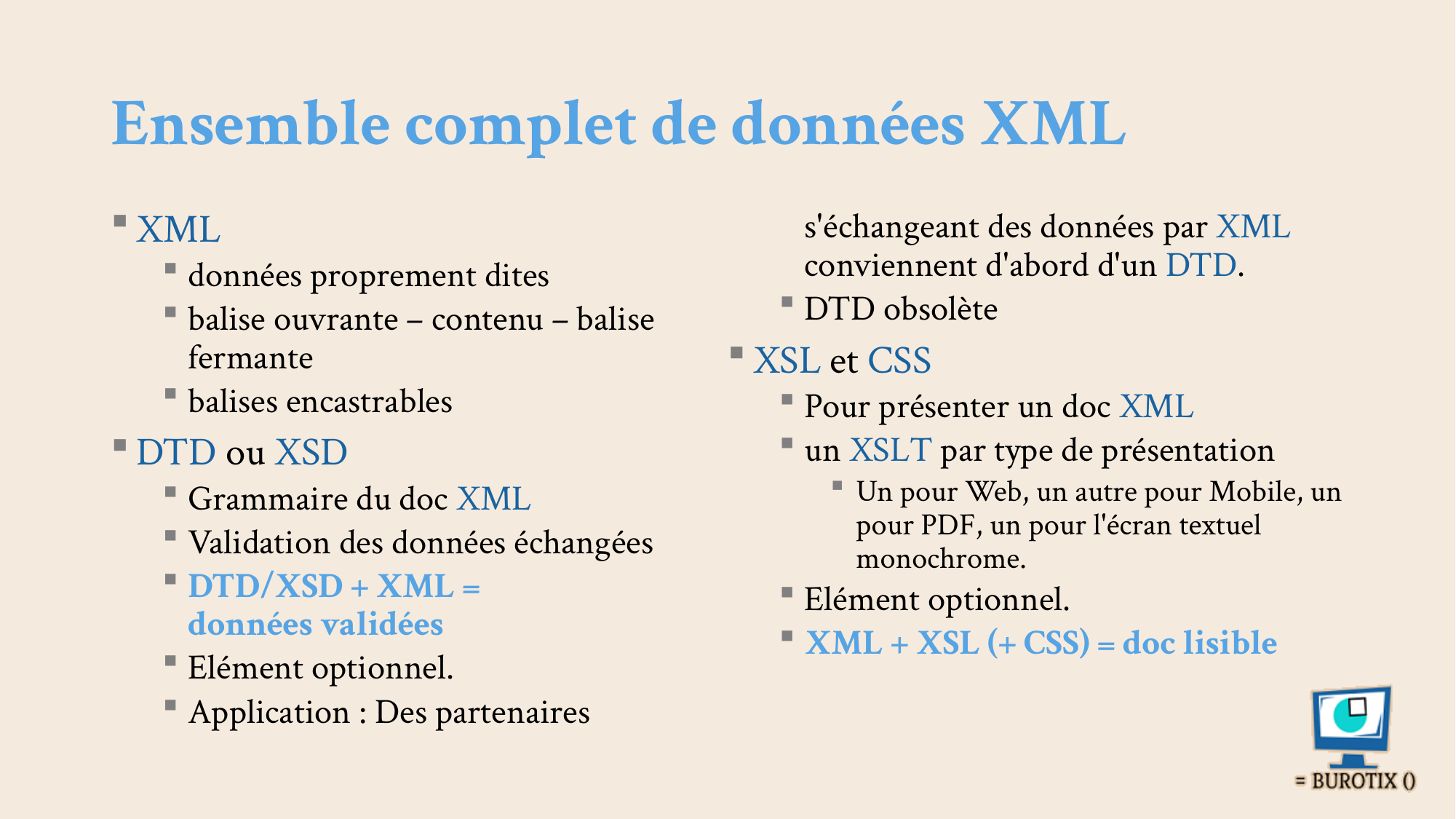

# Ensemble complet de données XML
XML
données proprement dites
balise ouvrante – contenu – balise fermante
balises encastrables
DTD ou XSD
Grammaire du doc XML
Validation des données échangées
DTD/XSD + XML =
données validées
Elément optionnel.
Application : Des partenaires s'échangeant des données par XML conviennent d'abord d'un DTD.
DTD obsolète
XSL et CSS
Pour présenter un doc XML
un XSLT par type de présentation
Un pour Web, un autre pour Mobile, un pour PDF, un pour l'écran textuel monochrome.
Elément optionnel.
XML + XSL (+ CSS) = doc lisible